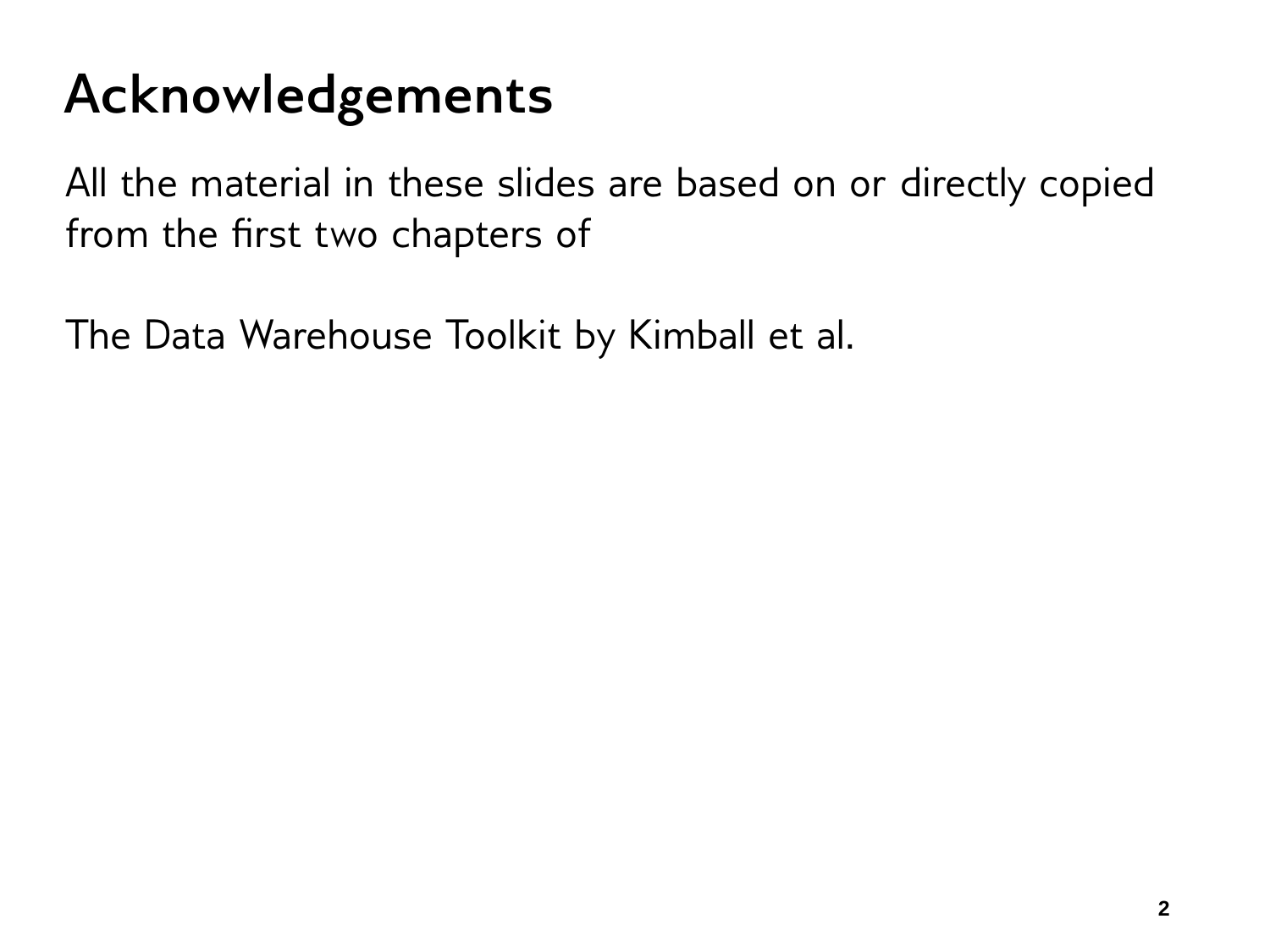

# Acknowledgements
All the material in these slides are based on or directly copied from the first two chapters of
The Data Warehouse Toolkit by Kimball et al.
2